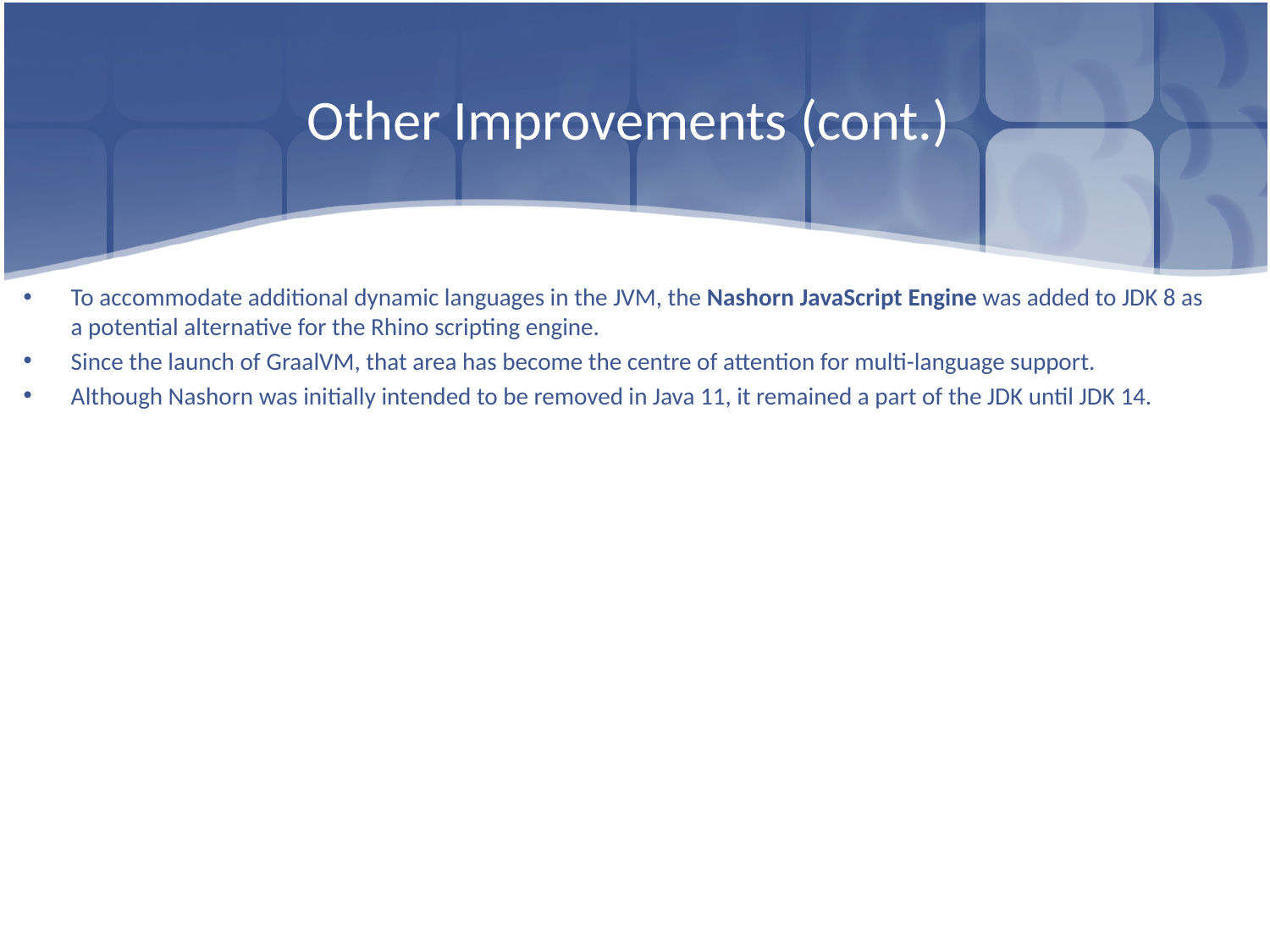

# Other Improvements (cont.)
To accommodate additional dynamic languages in the JVM, the Nashorn JavaScript Engine was added to JDK 8 as a potential alternative for the Rhino scripting engine.
Since the launch of GraalVM, that area has become the centre of attention for multi-language support.
Although Nashorn was initially intended to be removed in Java 11, it remained a part of the JDK until JDK 14.